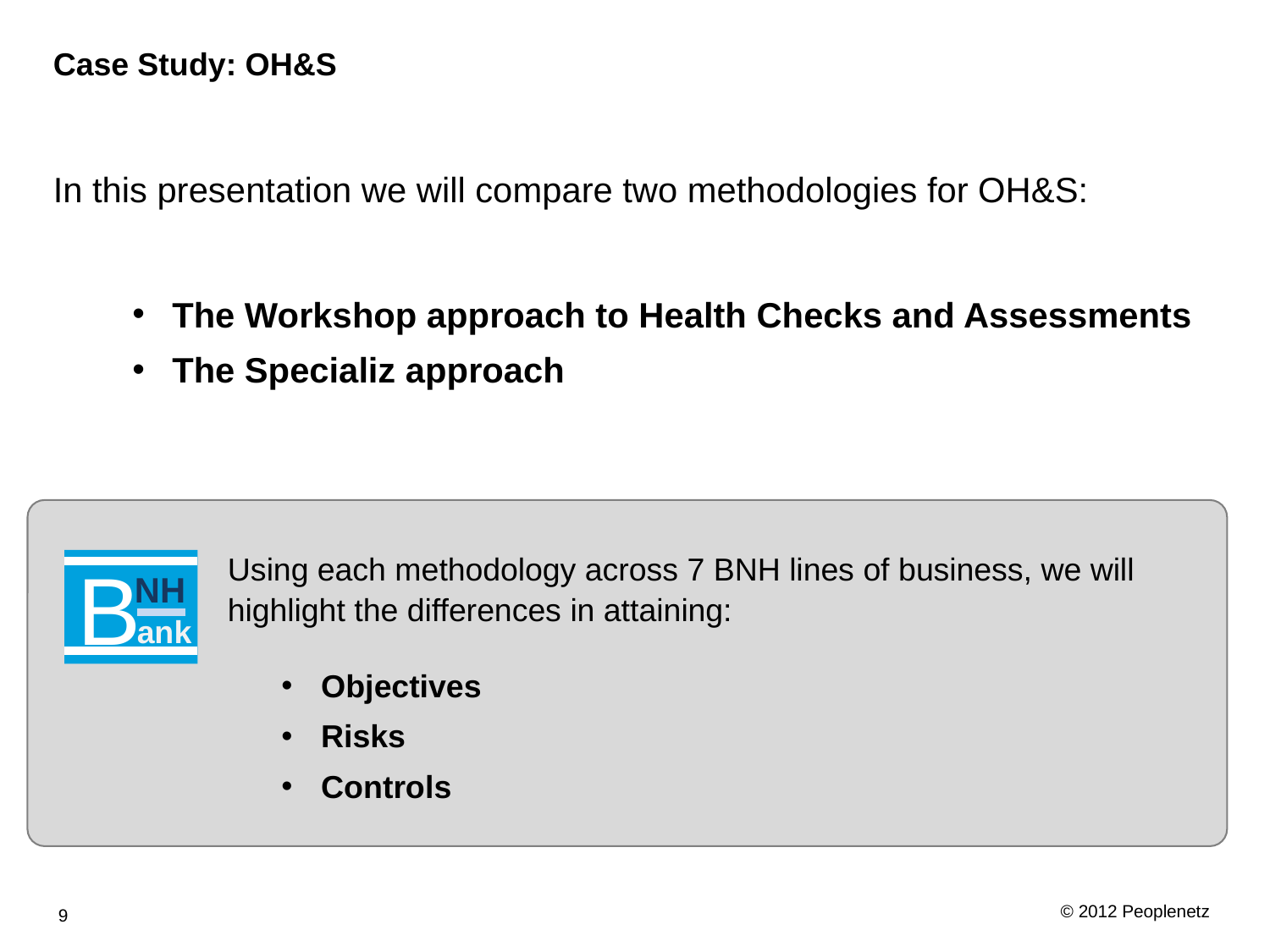

# Case Study: OH&S
In this presentation we will compare two methodologies for OH&S:

The Workshop approach to Health Checks and Assessments
The Specializ approach

Using each methodology across 7 BNH lines of business, we will highlight the differences in attaining:

Objectives
Risks
Controls
B
NH
ank